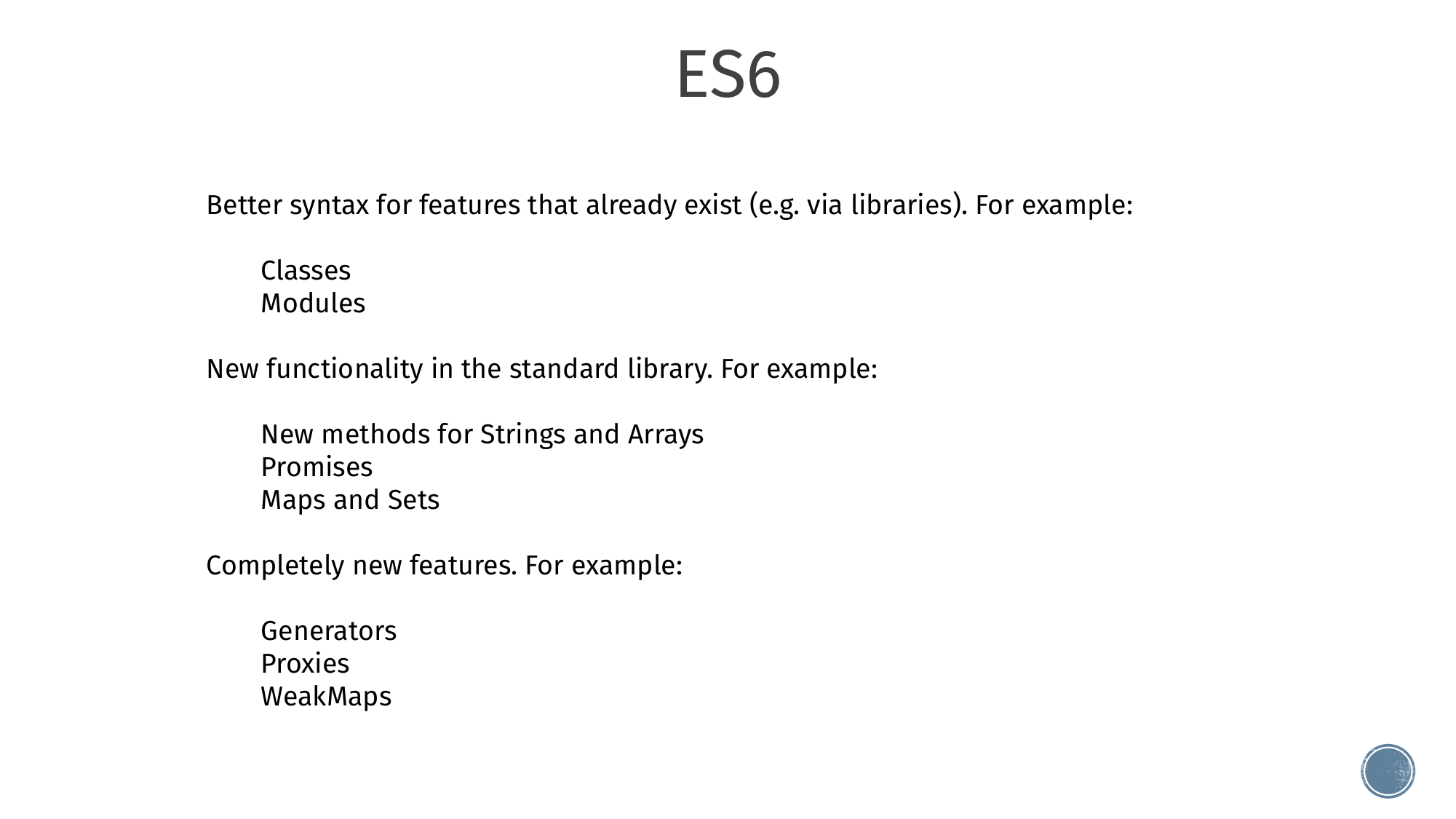

ES6
Better syntax for features that already exist (e.g. via libraries). For example:

Classes
Modules

New functionality in the standard library. For example:

New methods for Strings and Arrays
Promises
Maps and Sets

Completely new features. For example:

Generators
Proxies
WeakMaps